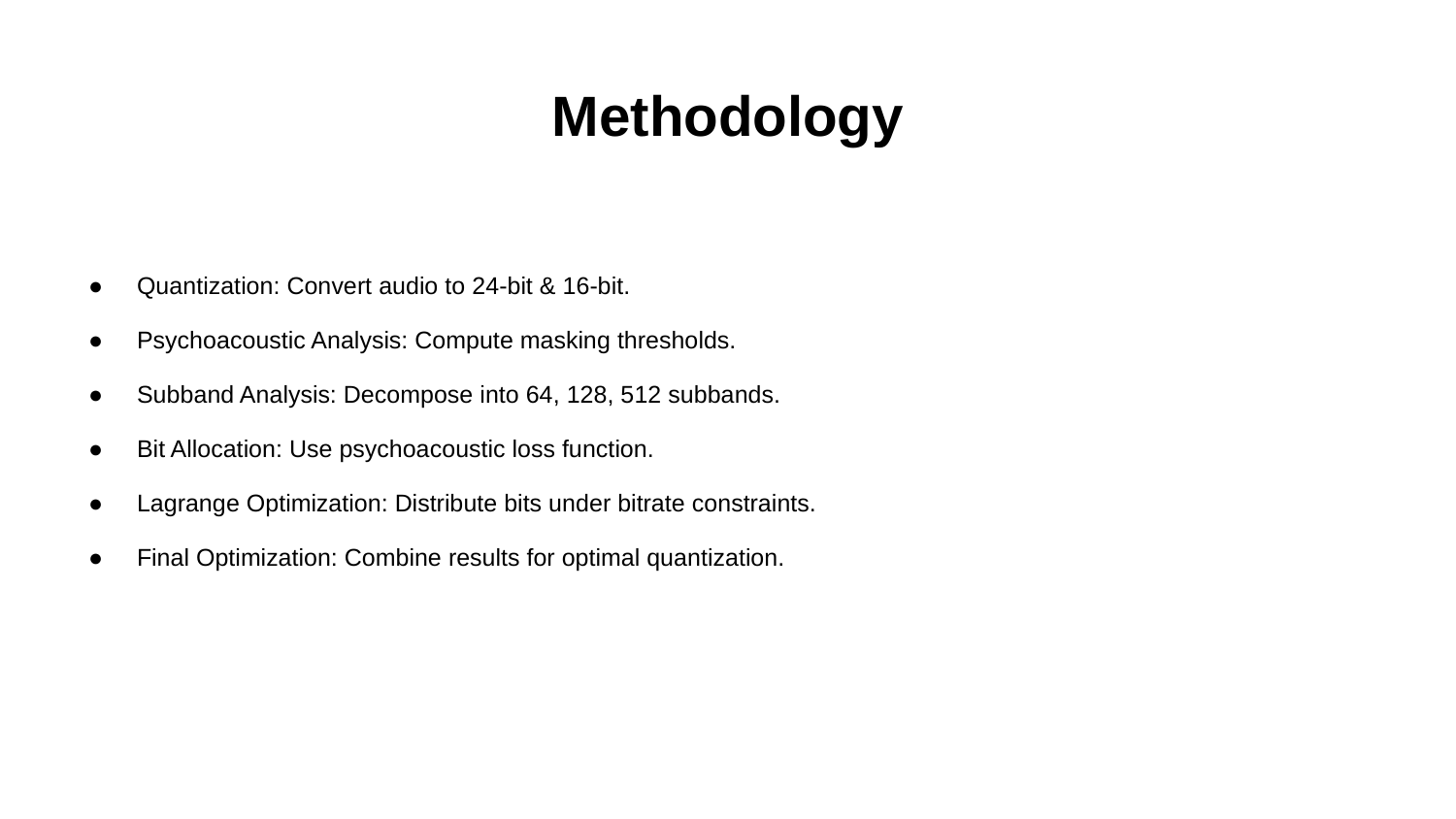

# Methodology
Quantization: Convert audio to 24-bit & 16-bit.
Psychoacoustic Analysis: Compute masking thresholds.
Subband Analysis: Decompose into 64, 128, 512 subbands.
Bit Allocation: Use psychoacoustic loss function.
Lagrange Optimization: Distribute bits under bitrate constraints.
Final Optimization: Combine results for optimal quantization.